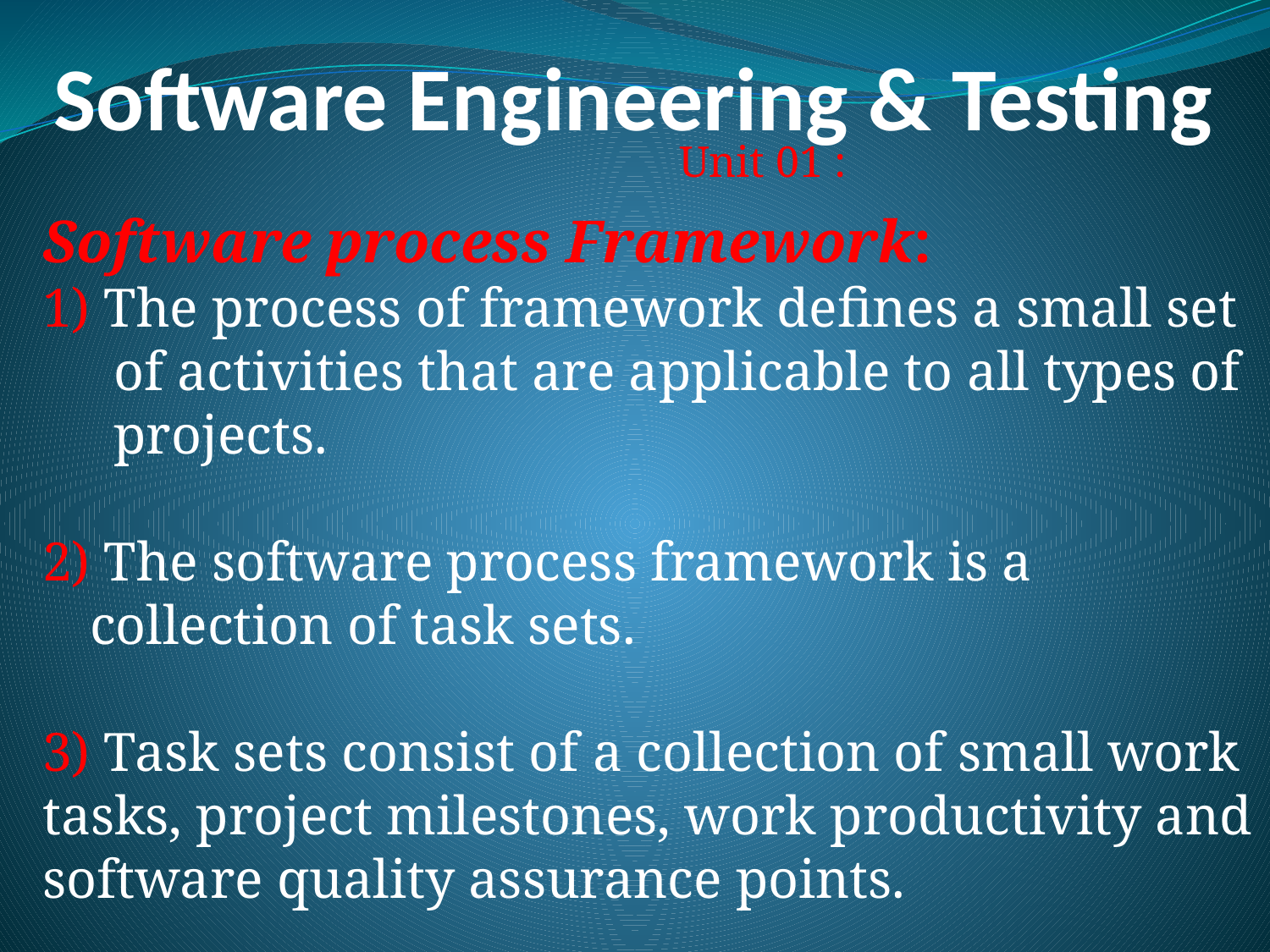

# Software Engineering & Testing
                                                           Unit 01 :

Software process Framework:
1) The process of framework defines a small set of activities that are applicable to all types of projects.

2) The software process framework is a collection of task sets.

3) Task sets consist of a collection of small work tasks, project milestones, work productivity and software quality assurance points.